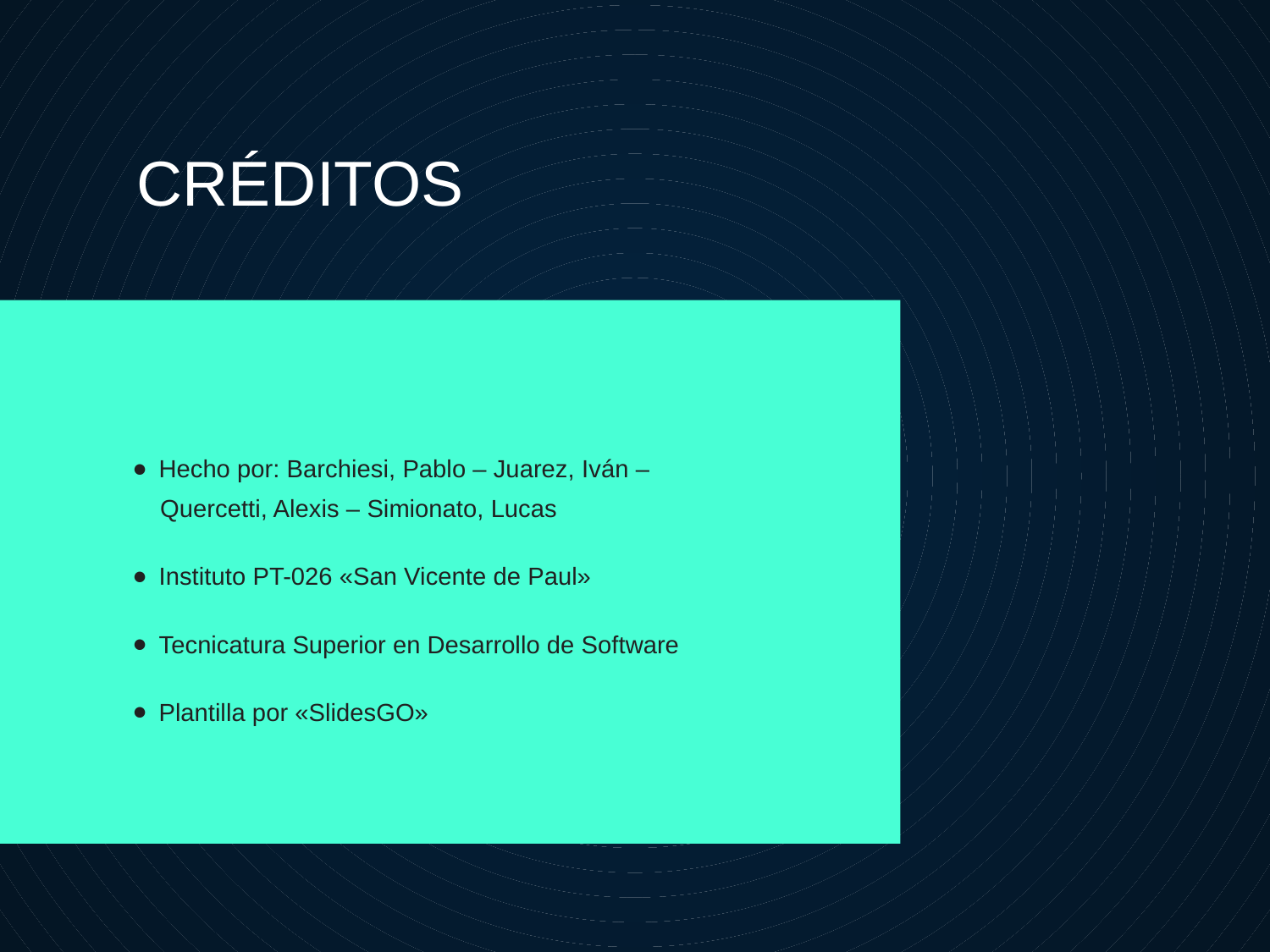

# CRÉDITOS

Hecho por: Barchiesi, Pablo – Juarez, Iván –
    Quercetti, Alexis – Simionato, Lucas

Instituto PT-026 «San Vicente de Paul»

Tecnicatura Superior en Desarrollo de Software

Plantilla por «SlidesGO»